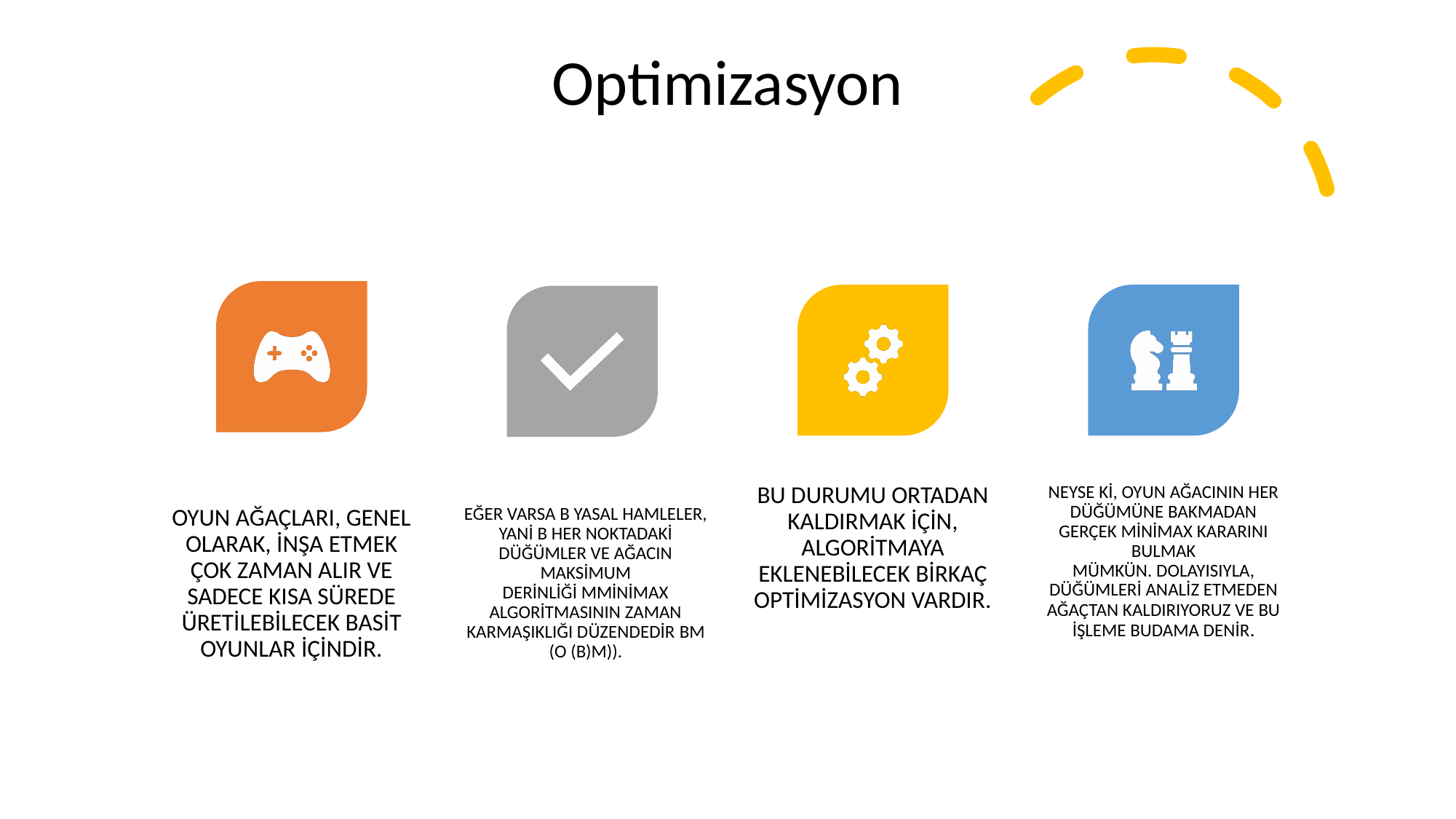

# Optimizasyon

Oyun ağaçları, genel olarak, inşa etmek çok zaman alır ve sadece kısa sürede üretilebilecek basit oyunlar içindir.

Eğer varsa b yasal hamleler, yani b Her noktadaki düğümler ve ağacın maksimum derinliği mminimax algoritmasının zaman karmaşıklığı düzendedir bm (O (b)m)).
Bu durumu ortadan kaldırmak için, algoritmaya eklenebilecek birkaç optimizasyon vardır.
Neyse ki, oyun ağacının her düğümüne bakmadan gerçek minimax kararını bulmak mümkün. Dolayısıyla, düğümleri analiz etmeden ağaçtan kaldırıyoruz ve bu işleme budama denir.